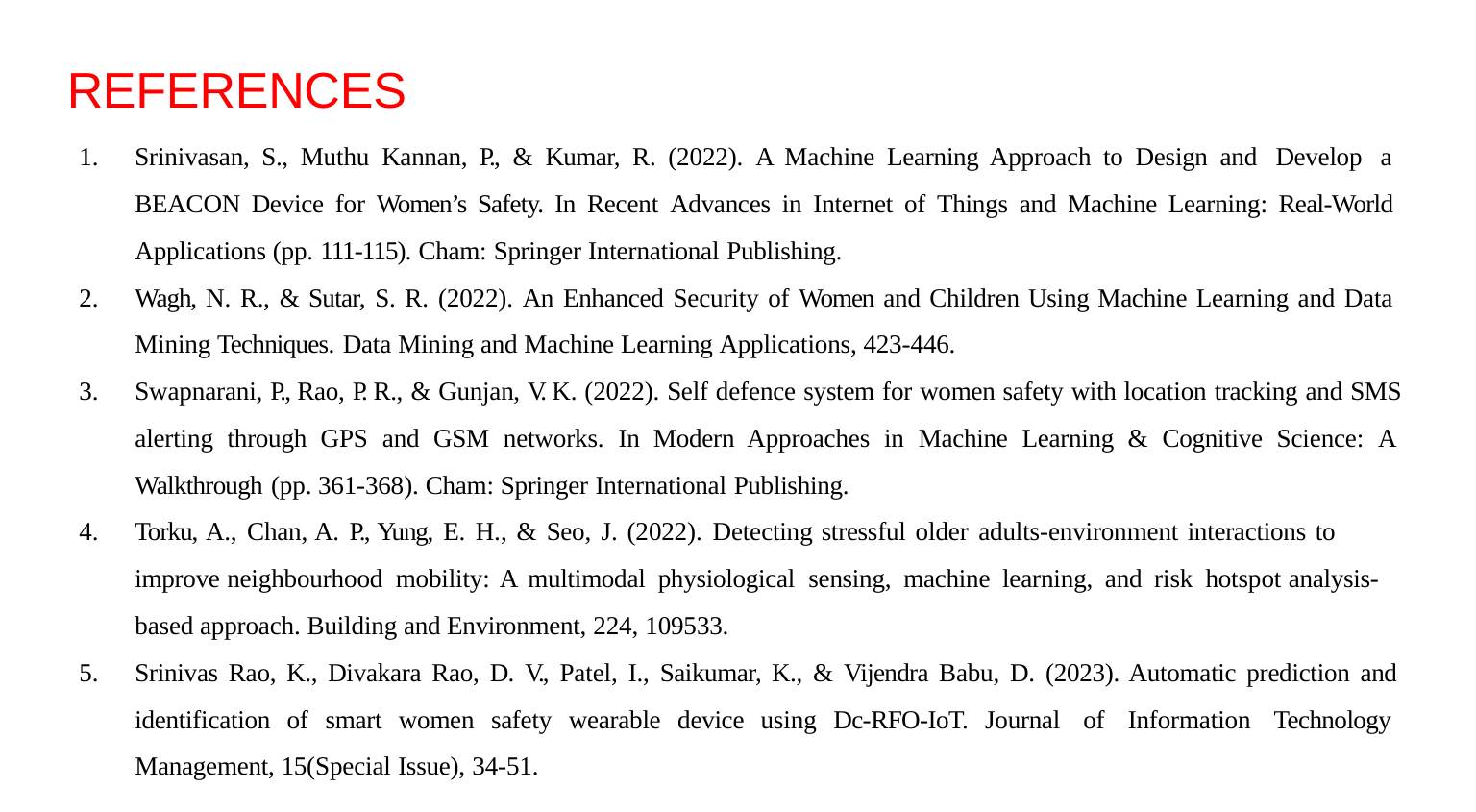

# REFERENCES
Srinivasan, S., Muthu Kannan, P., & Kumar, R. (2022). A Machine Learning Approach to Design and Develop a  BEACON Device for Women’s Safety. In Recent Advances in Internet of Things and Machine Learning: Real-World  Applications (pp. 111-115). Cham: Springer International Publishing.
Wagh, N. R., & Sutar, S. R. (2022). An Enhanced Security of Women and Children Using Machine Learning and Data
Mining Techniques. Data Mining and Machine Learning Applications, 423-446.
Swapnarani, P., Rao, P. R., & Gunjan, V. K. (2022). Self defence system for women safety with location tracking and SMS  alerting through GPS and GSM networks. In Modern Approaches in Machine Learning & Cognitive Science: A  Walkthrough (pp. 361-368). Cham: Springer International Publishing.
Torku, A., Chan, A. P., Yung, E. H., & Seo, J. (2022). Detecting stressful older adults-environment interactions to
improve neighbourhood mobility: A multimodal physiological sensing, machine learning, and risk hotspot analysis-
based approach. Building and Environment, 224, 109533.
Srinivas Rao, K., Divakara Rao, D. V., Patel, I., Saikumar, K., & Vijendra Babu, D. (2023). Automatic prediction and  identification of smart women safety wearable device using Dc-RFO-IoT. Journal of Information Technology  Management, 15(Special Issue), 34-51.